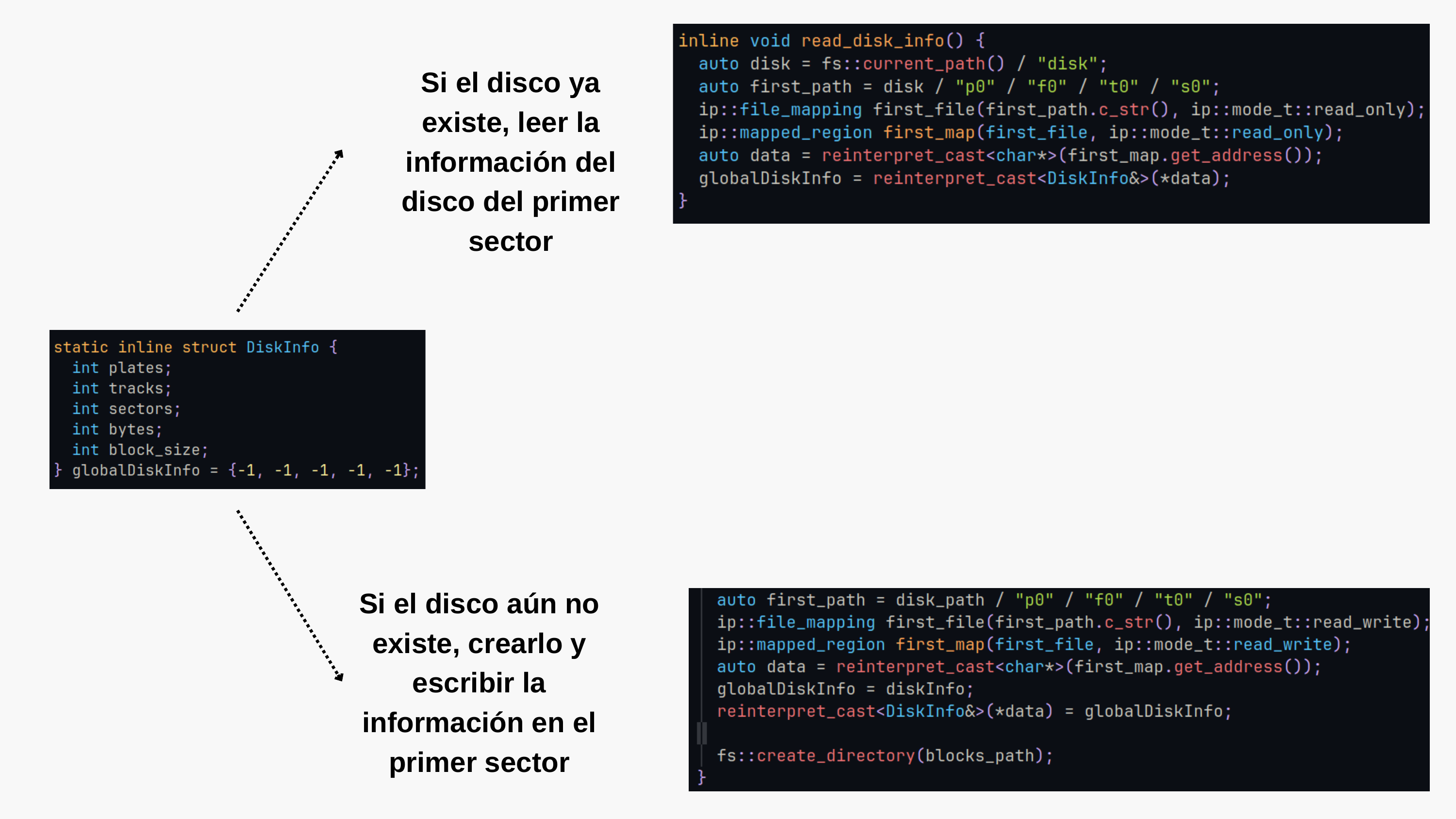

Si el disco ya existe, leer la información del disco del primer sector

Si el disco aún no existe, crearlo y escribir la información en el primer sector